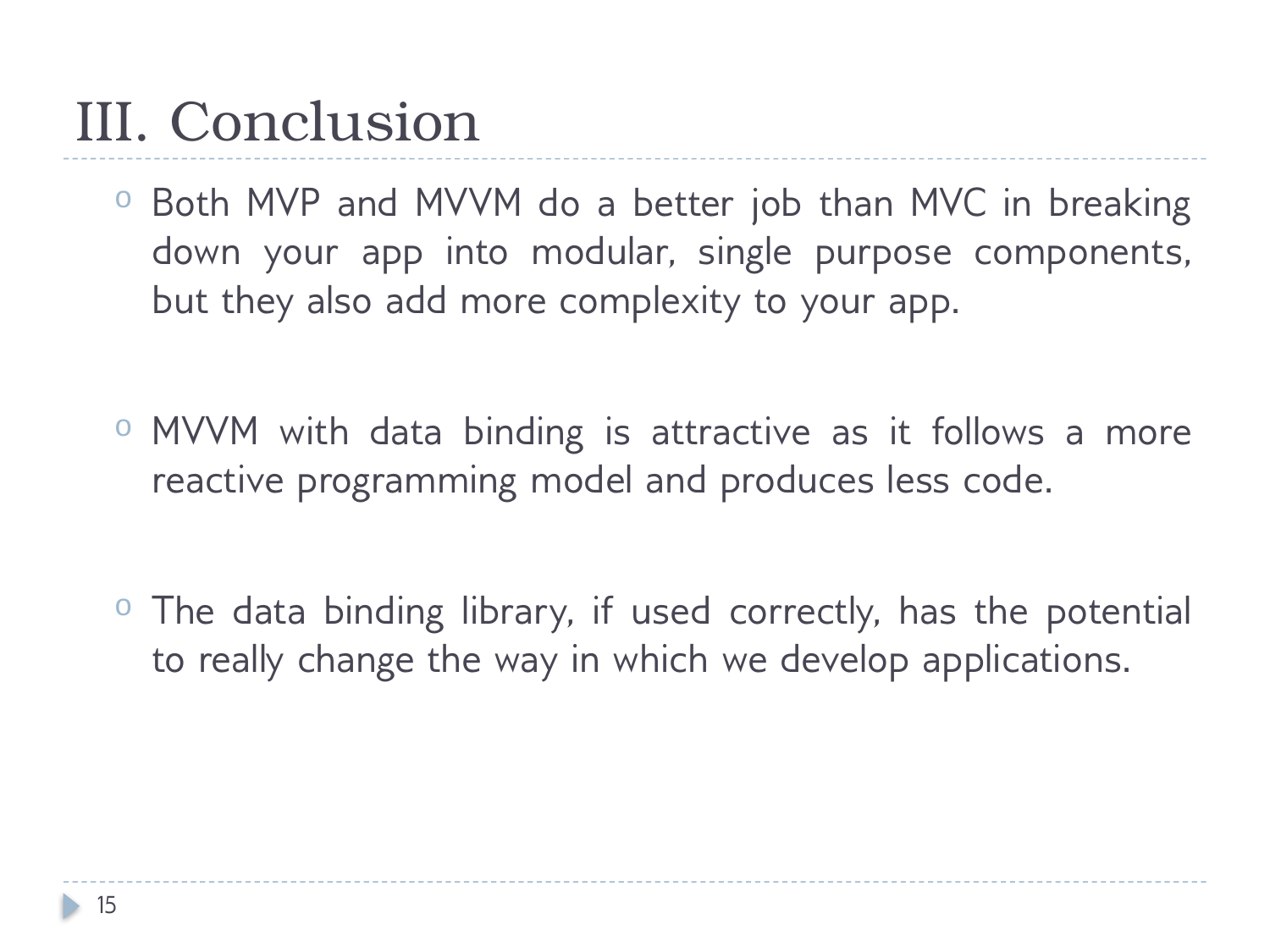

# III. Conclusion
Both MVP and MVVM do a better job than MVC in breaking down your app into modular, single purpose components, but they also add more complexity to your app.

MVVM with data binding is attractive as it follows a more reactive programming model and produces less code.

The data binding library, if used correctly, has the potential to really change the way in which we develop applications.
15